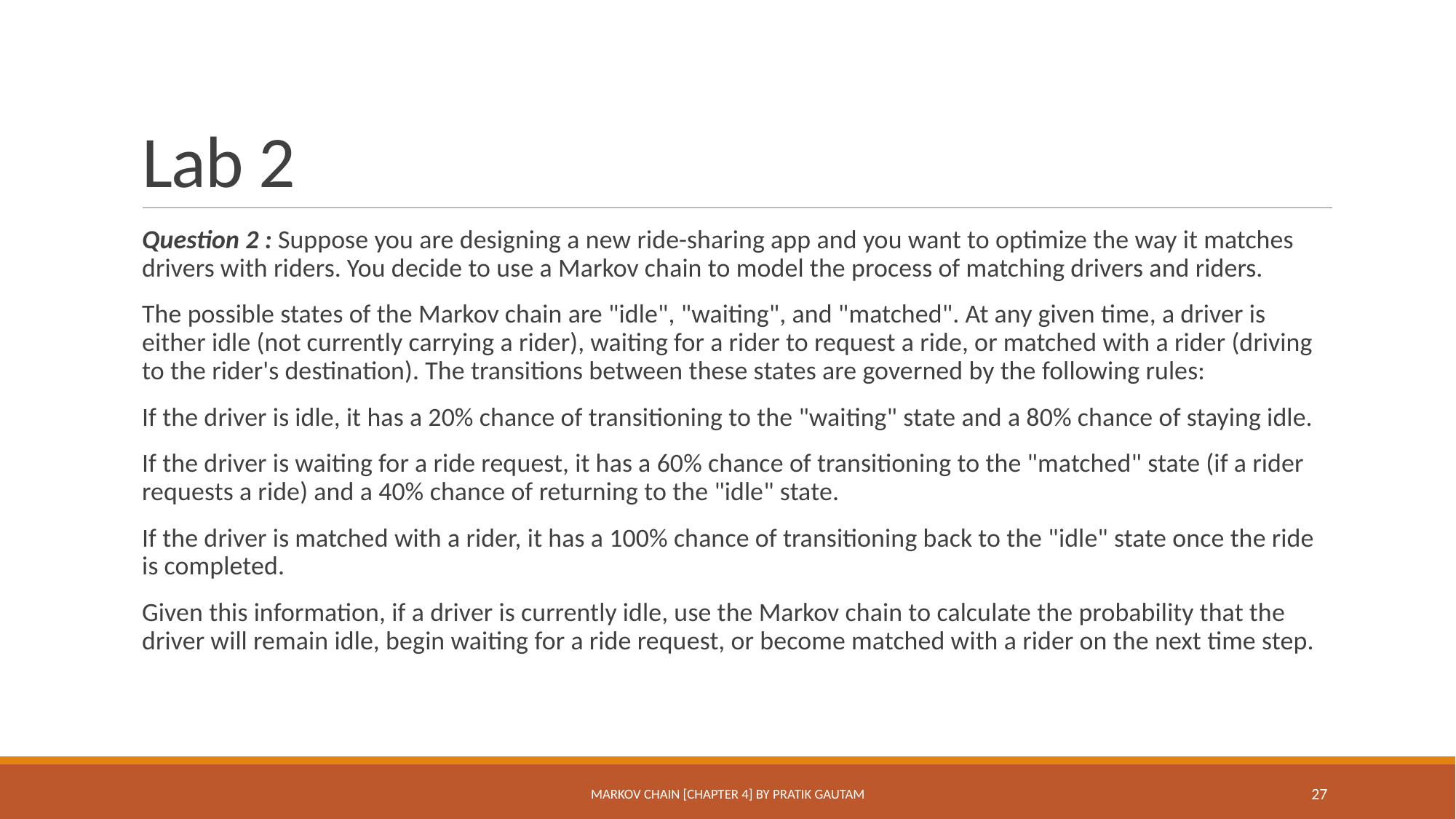

# Lab 2
Question 2 : Suppose you are designing a new ride-sharing app and you want to optimize the way it matches drivers with riders. You decide to use a Markov chain to model the process of matching drivers and riders.
The possible states of the Markov chain are "idle", "waiting", and "matched". At any given time, a driver is either idle (not currently carrying a rider), waiting for a rider to request a ride, or matched with a rider (driving to the rider's destination). The transitions between these states are governed by the following rules:
If the driver is idle, it has a 20% chance of transitioning to the "waiting" state and a 80% chance of staying idle.
If the driver is waiting for a ride request, it has a 60% chance of transitioning to the "matched" state (if a rider requests a ride) and a 40% chance of returning to the "idle" state.
If the driver is matched with a rider, it has a 100% chance of transitioning back to the "idle" state once the ride is completed.
Given this information, if a driver is currently idle, use the Markov chain to calculate the probability that the driver will remain idle, begin waiting for a ride request, or become matched with a rider on the next time step.

MARKOV CHAIN [Chapter 4] By Pratik Gautam
27